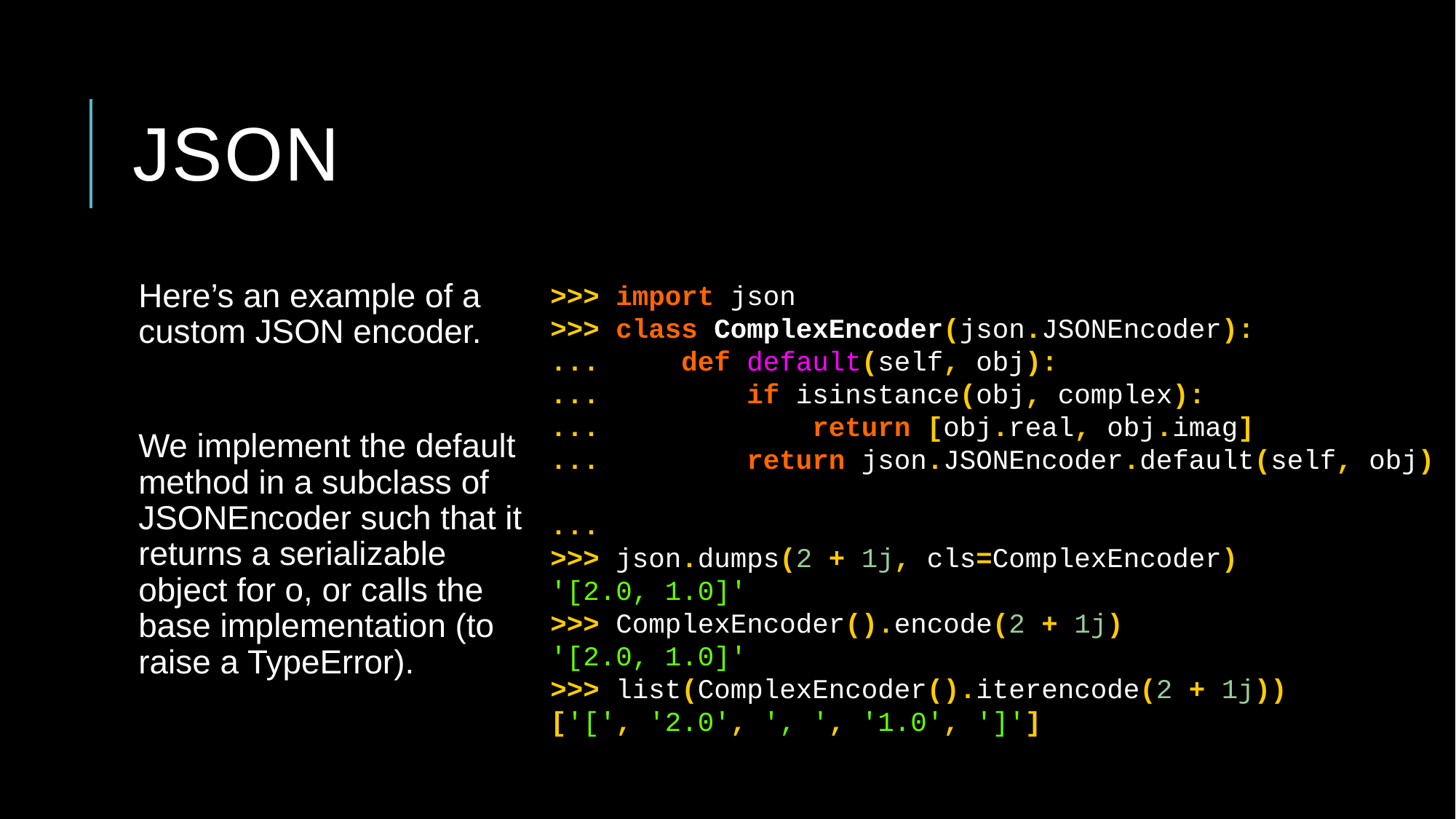

# json
Here’s an example of a custom JSON encoder.

We implement the default method in a subclass of JSONEncoder such that it returns a serializable object for o, or calls the base implementation (to raise a TypeError).

>>> import json
>>> class ComplexEncoder(json.JSONEncoder):
...     def default(self, obj):
...         if isinstance(obj, complex):
...             return [obj.real, obj.imag]
...         return json.JSONEncoder.default(self, obj)
...
>>> json.dumps(2 + 1j, cls=ComplexEncoder)
'[2.0, 1.0]'
>>> ComplexEncoder().encode(2 + 1j)
'[2.0, 1.0]'
>>> list(ComplexEncoder().iterencode(2 + 1j))
['[', '2.0', ', ', '1.0', ']']